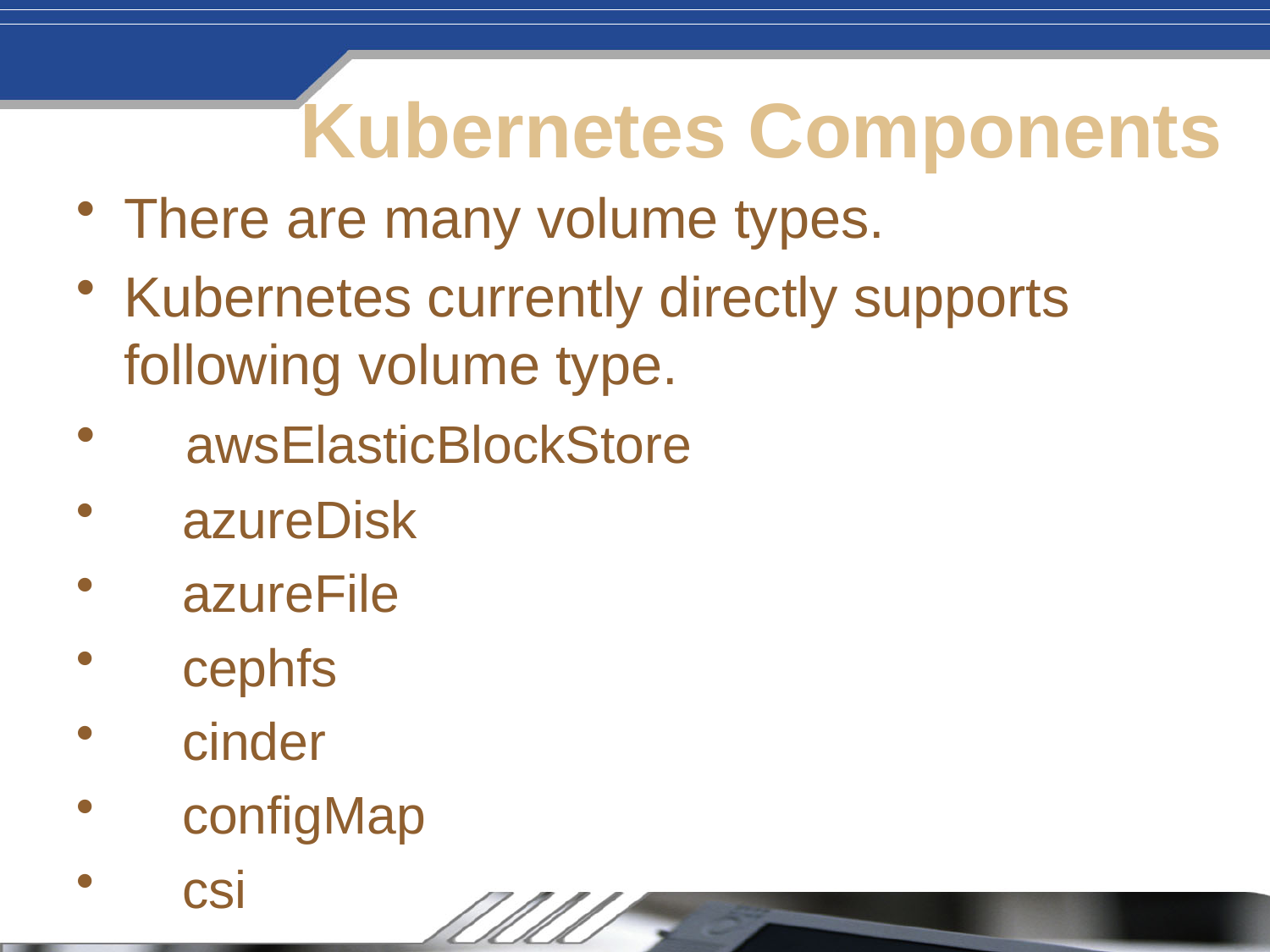

# Kubernetes Components
There are many volume types.
Kubernetes currently directly supports following volume type.
    awsElasticBlockStore
    azureDisk
    azureFile
    cephfs
    cinder
    configMap
    csi